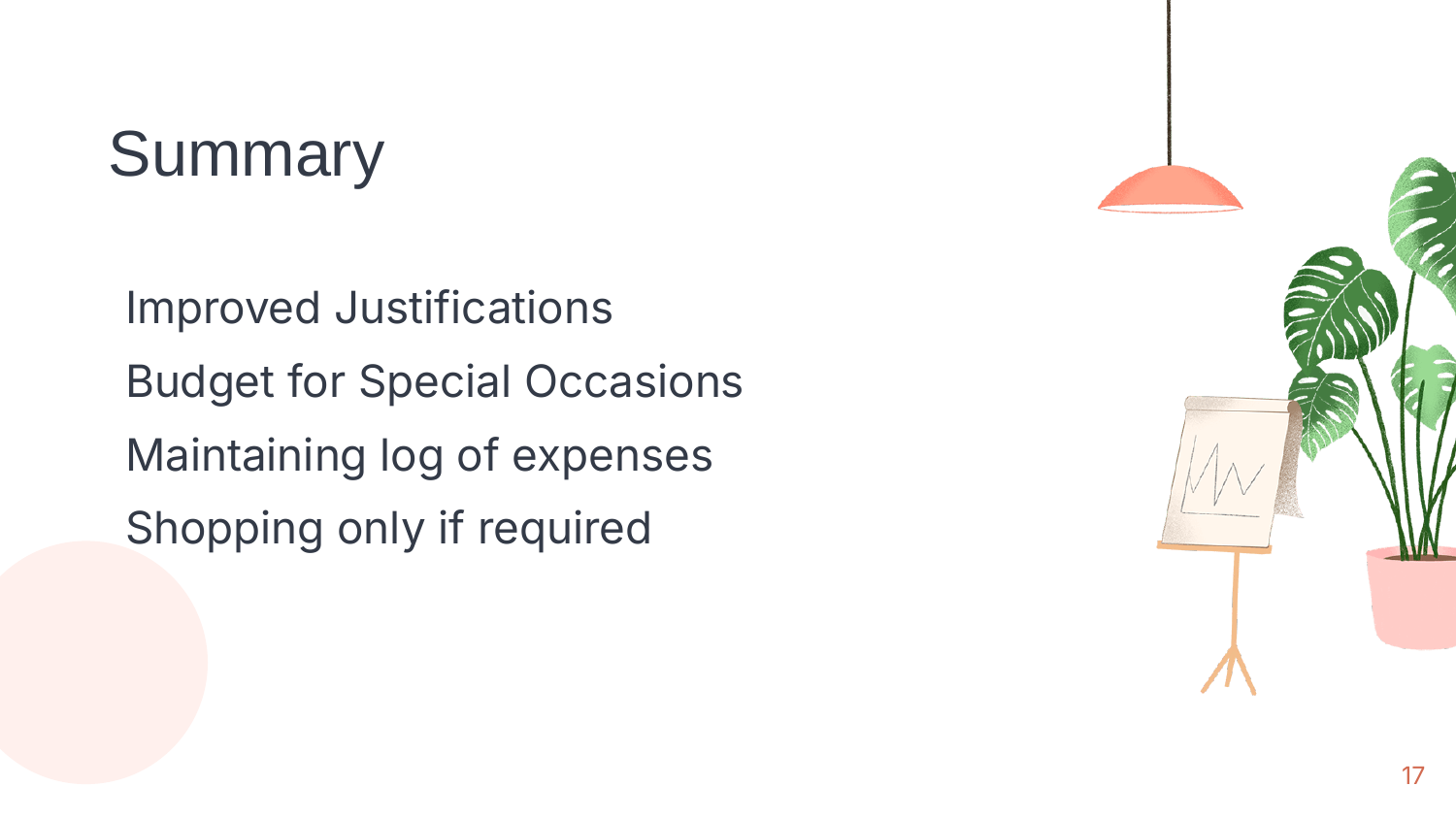

Summary

Improved Justifications
Budget for Special Occasions
Maintaining log of expenses
Shopping only if required
17